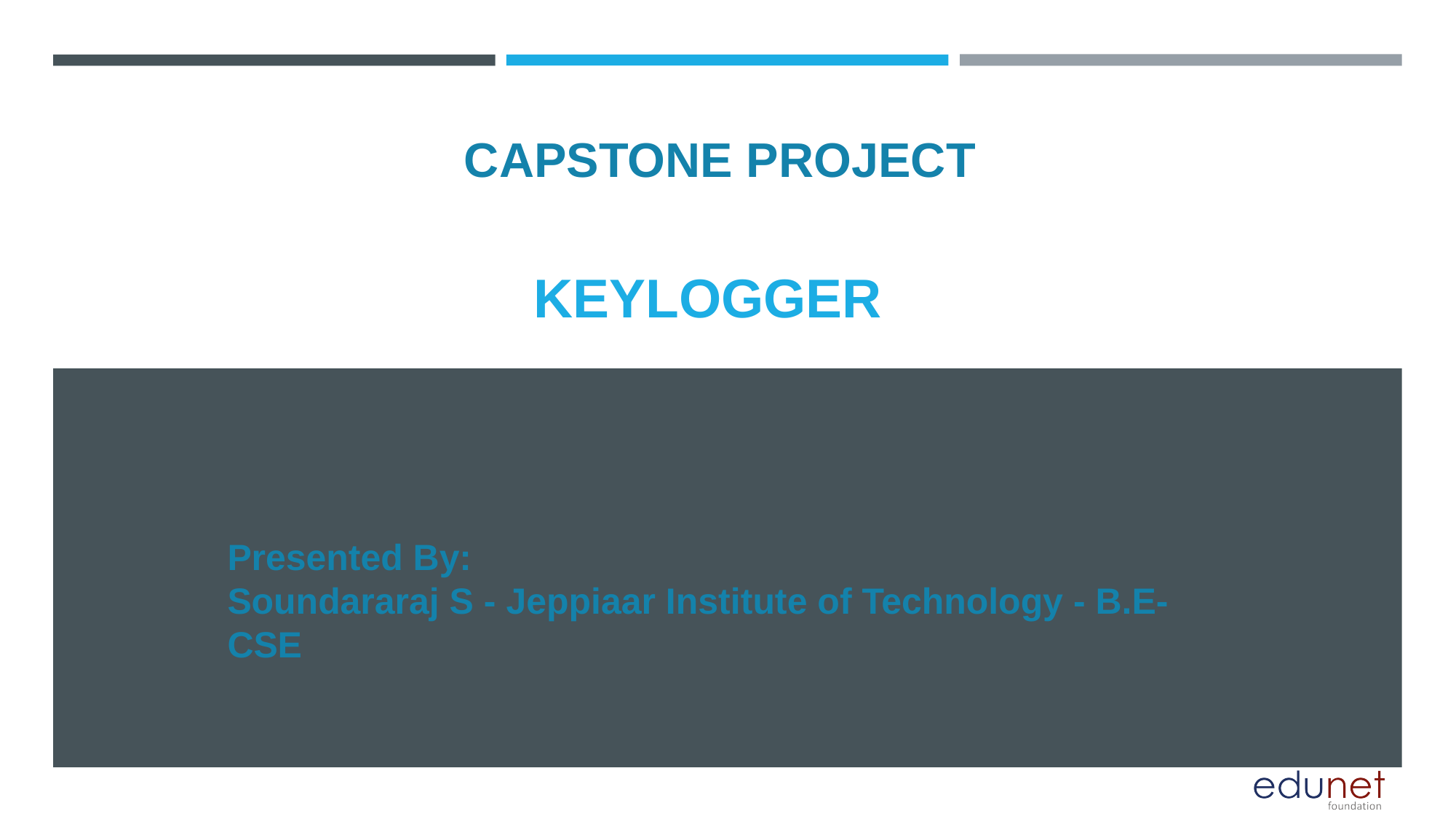

CAPSTONE PROJECT
# KEYLOGGER
Presented By:
Soundararaj S - Jeppiaar Institute of Technology - B.E-CSE